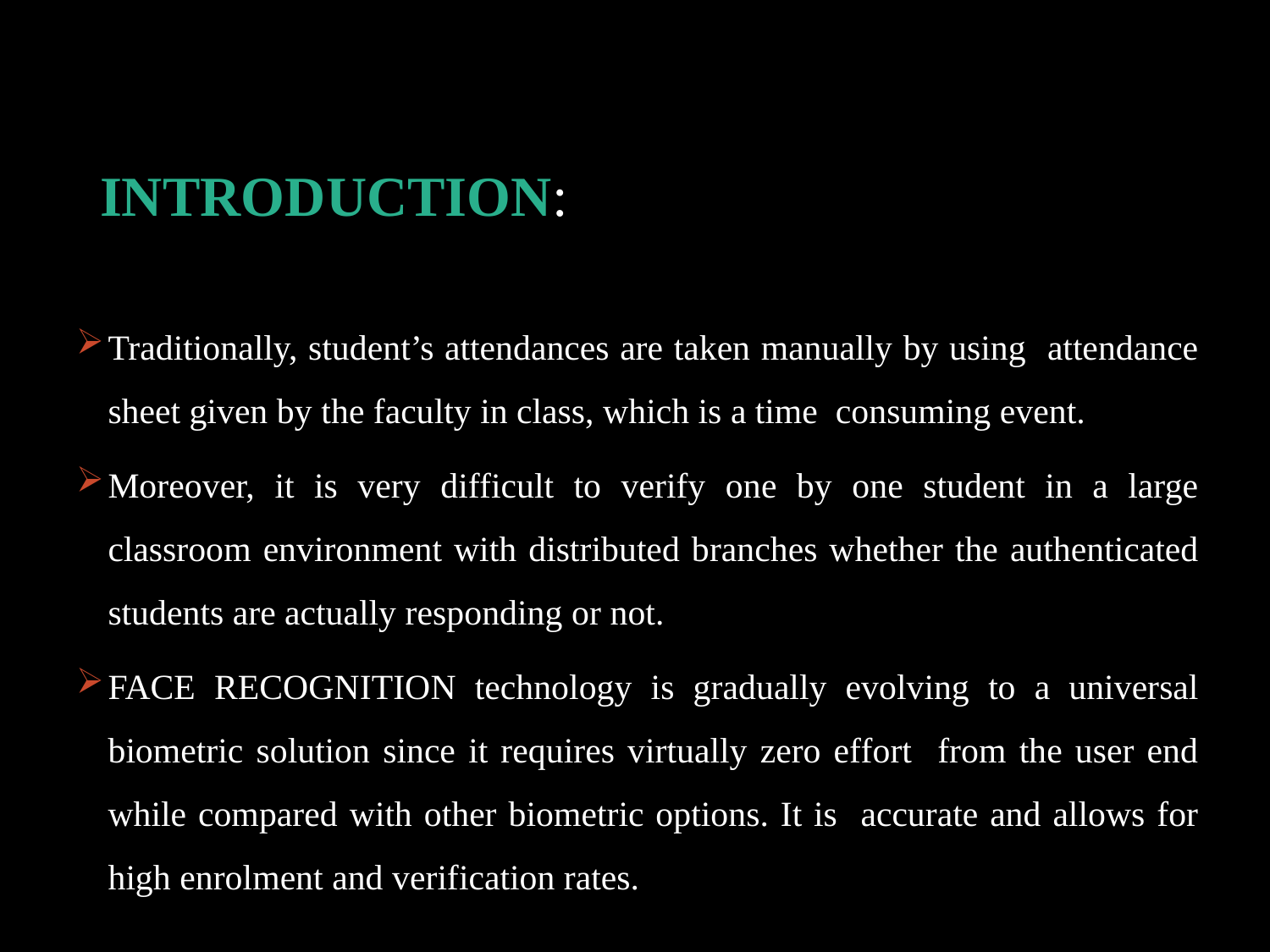

# INTRODUCTION:
Traditionally, student’s attendances are taken manually by using  attendance sheet given by the faculty in class, which is a time  consuming event.
Moreover, it is very difficult to verify one by one student in a large classroom environment with distributed branches whether the authenticated students are actually responding or not.
FACE RECOGNITION technology is gradually evolving to a universal biometric solution since it requires virtually zero effort  from the user end while compared with other biometric options. It is  accurate and allows for high enrolment and verification rates.